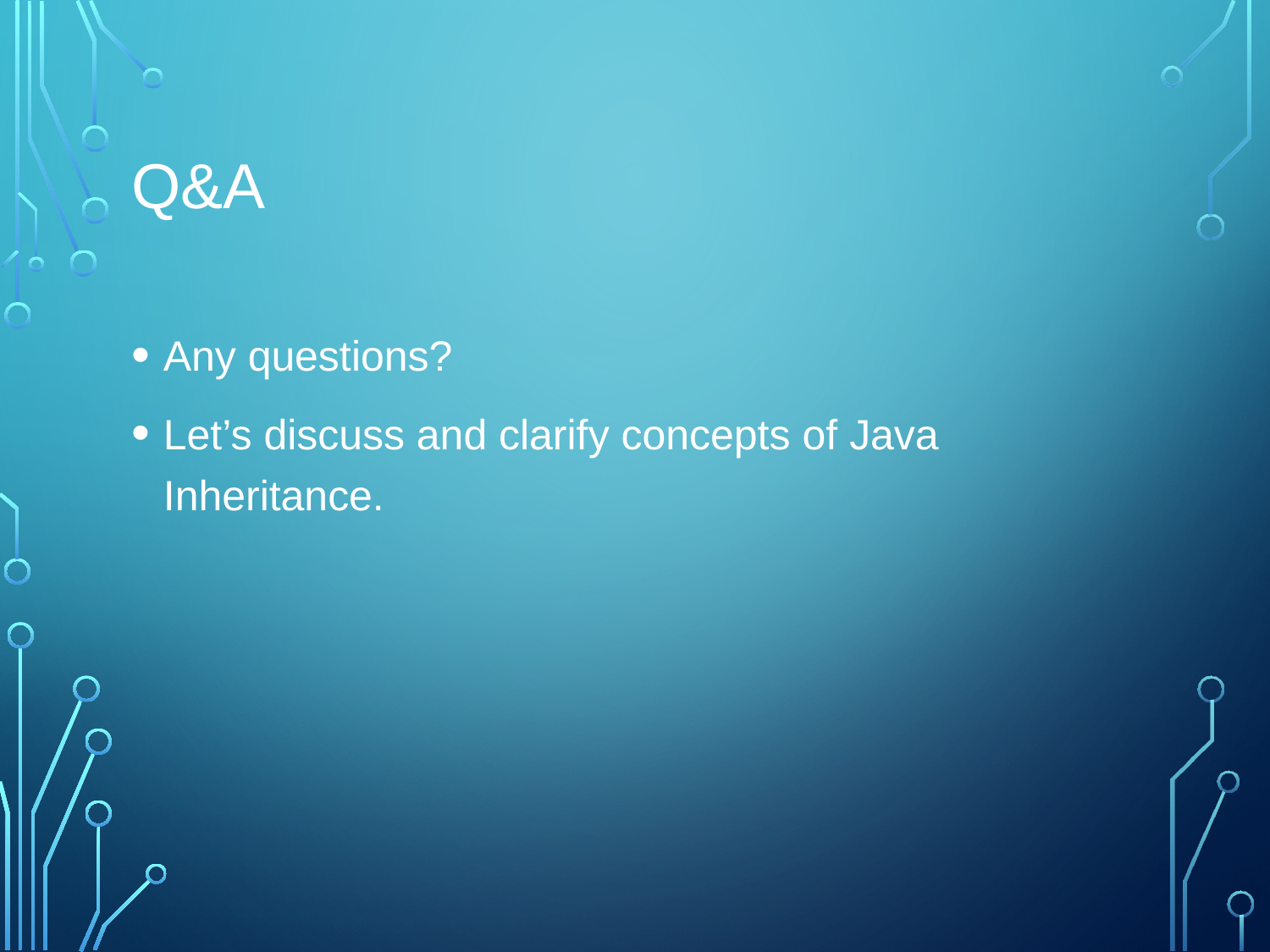

# Q&A
Any questions?
Let’s discuss and clarify concepts of Java Inheritance.